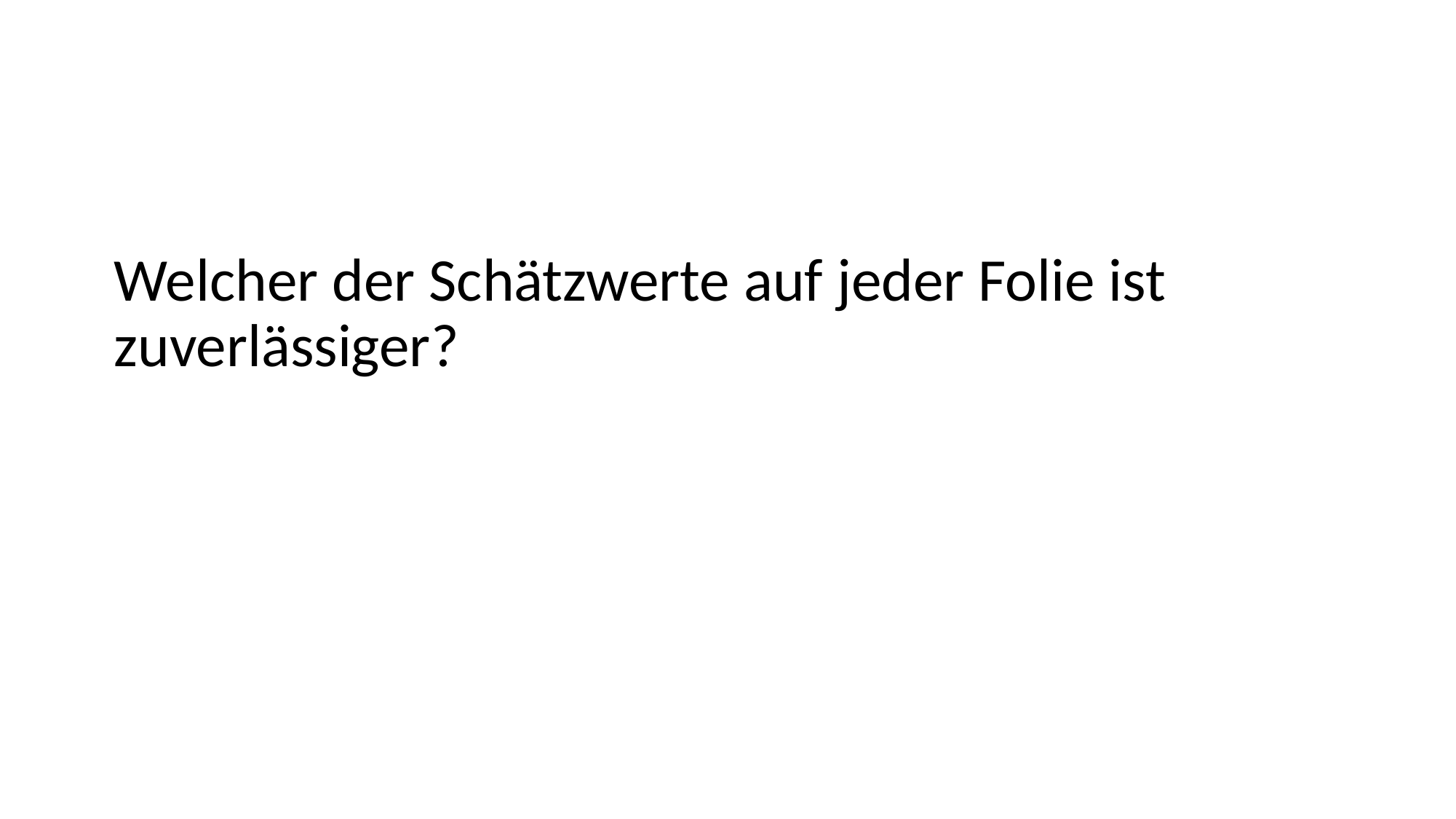

Welcher der Schätzwerte auf jeder Folie ist zuverlässiger?